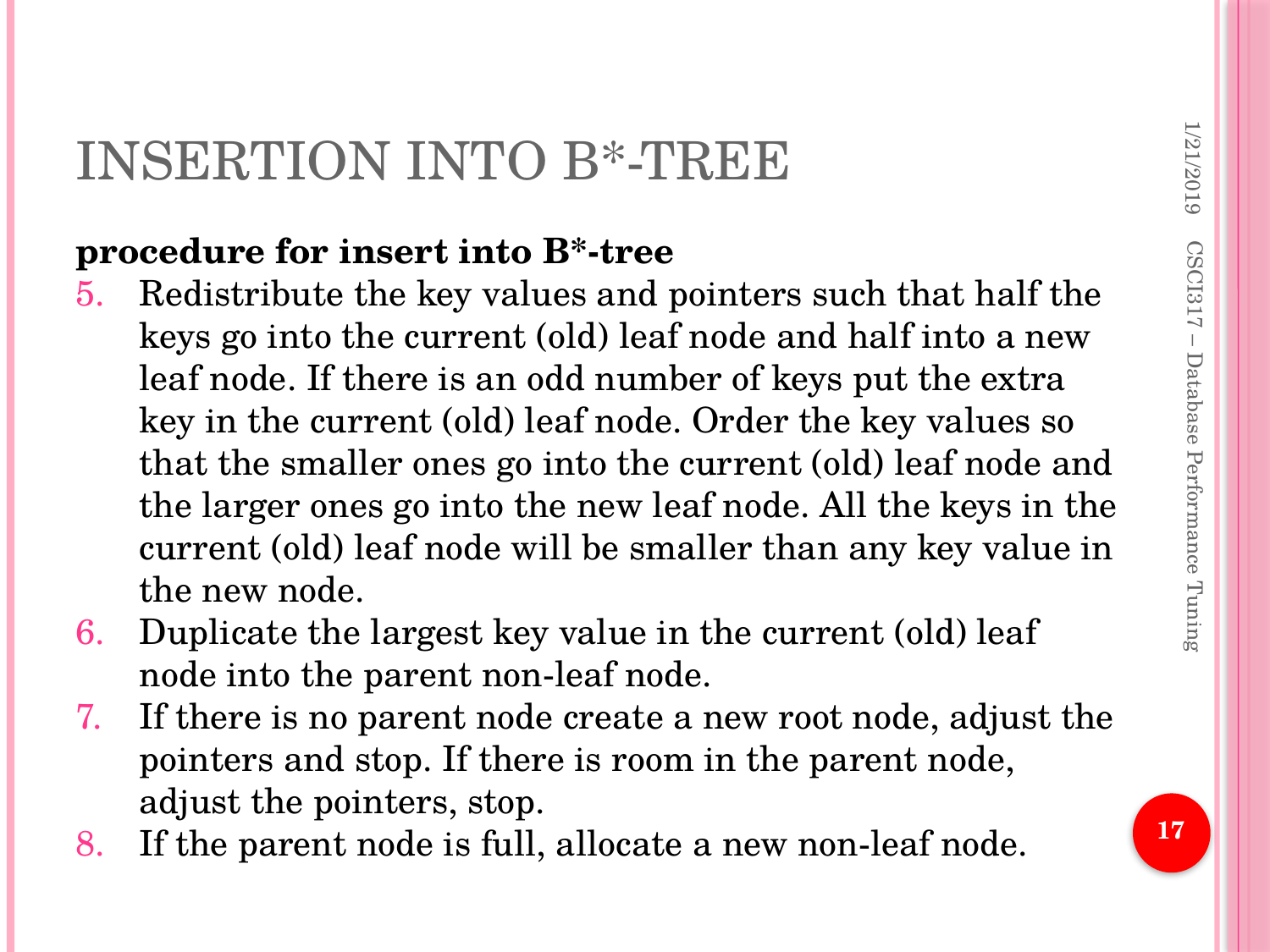

# Insertion into B*-tree
1/21/2019
procedure for insert into B*-tree
Redistribute the key values and pointers such that half the keys go into the current (old) leaf node and half into a new leaf node. If there is an odd number of keys put the extra key in the current (old) leaf node. Order the key values so that the smaller ones go into the current (old) leaf node and the larger ones go into the new leaf node. All the keys in the current (old) leaf node will be smaller than any key value in the new node.
Duplicate the largest key value in the current (old) leaf node into the parent non-leaf node.
If there is no parent node create a new root node, adjust the pointers and stop. If there is room in the parent node, adjust the pointers, stop.
If the parent node is full, allocate a new non-leaf node.
CSCI317 – Database Performance Tuning
17